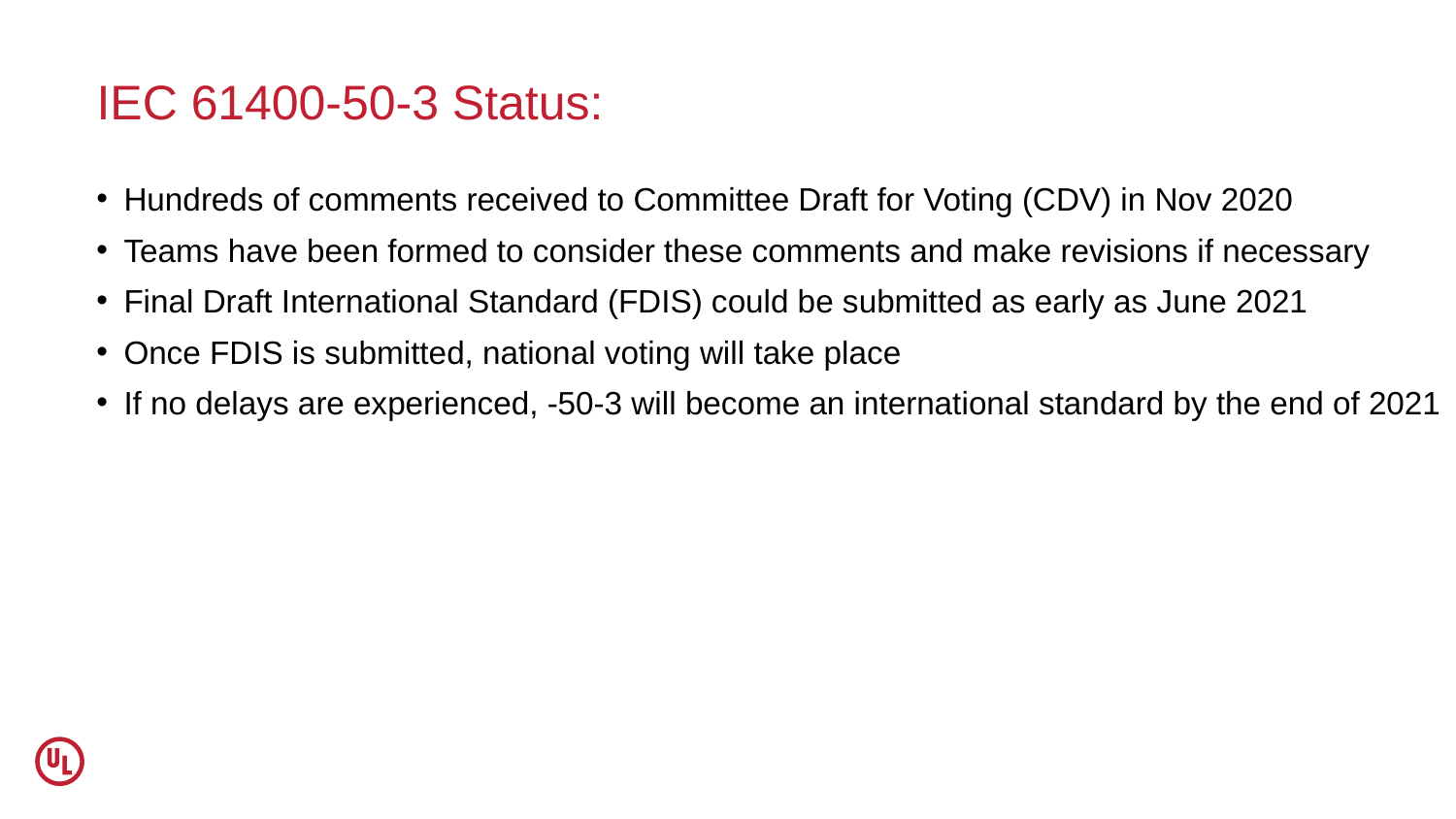

# IEC 61400-50-3 Status:
Hundreds of comments received to Committee Draft for Voting (CDV) in Nov 2020
Teams have been formed to consider these comments and make revisions if necessary
Final Draft International Standard (FDIS) could be submitted as early as June 2021
Once FDIS is submitted, national voting will take place
If no delays are experienced, -50-3 will become an international standard by the end of 2021